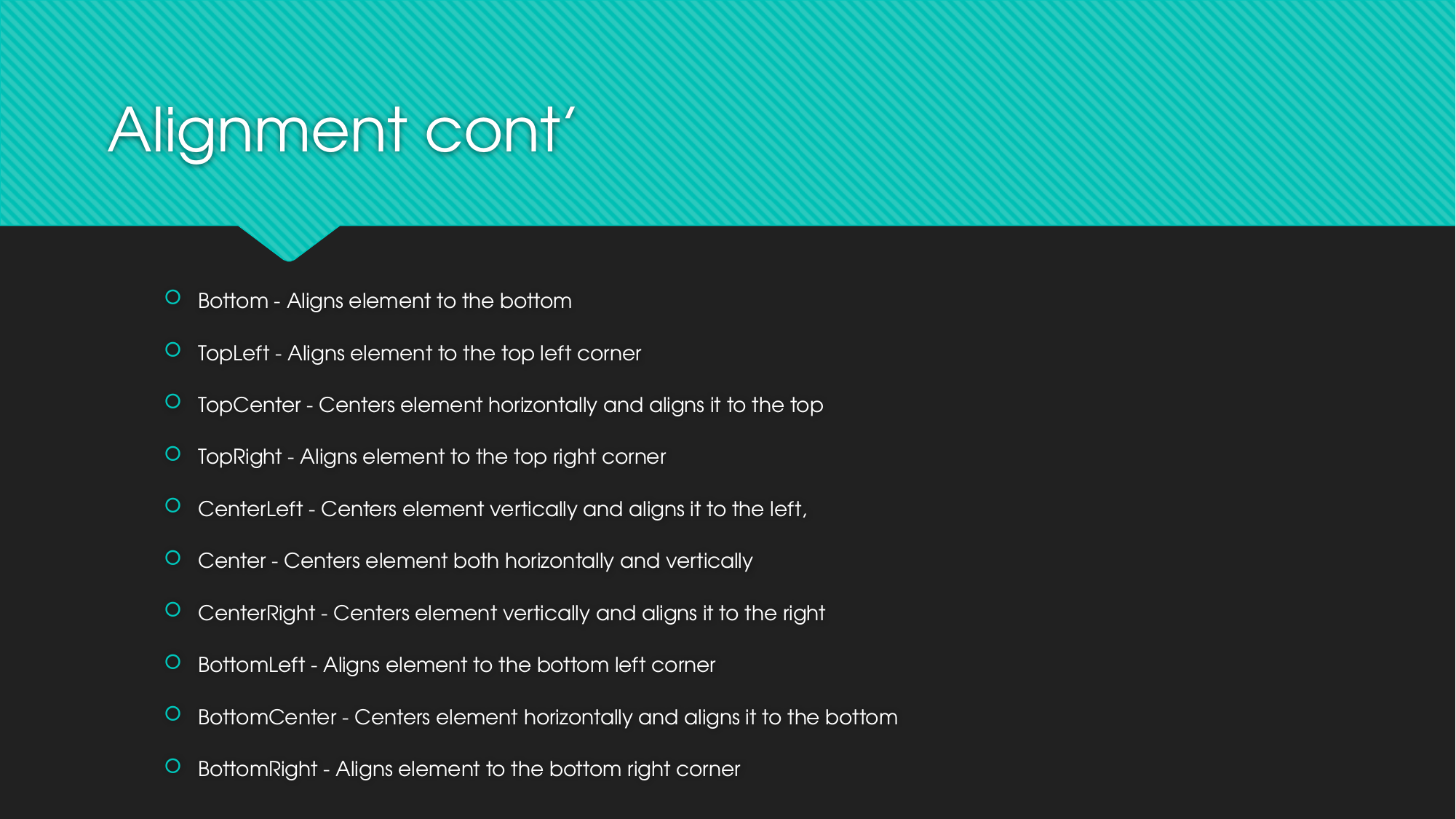

# Alignment cont’
Bottom - Aligns element to the bottom
TopLeft - Aligns element to the top left corner
TopCenter - Centers element horizontally and aligns it to the top
TopRight - Aligns element to the top right corner
CenterLeft - Centers element vertically and aligns it to the left,
Center - Centers element both horizontally and vertically
CenterRight - Centers element vertically and aligns it to the right
BottomLeft - Aligns element to the bottom left corner
BottomCenter - Centers element horizontally and aligns it to the bottom
BottomRight - Aligns element to the bottom right corner